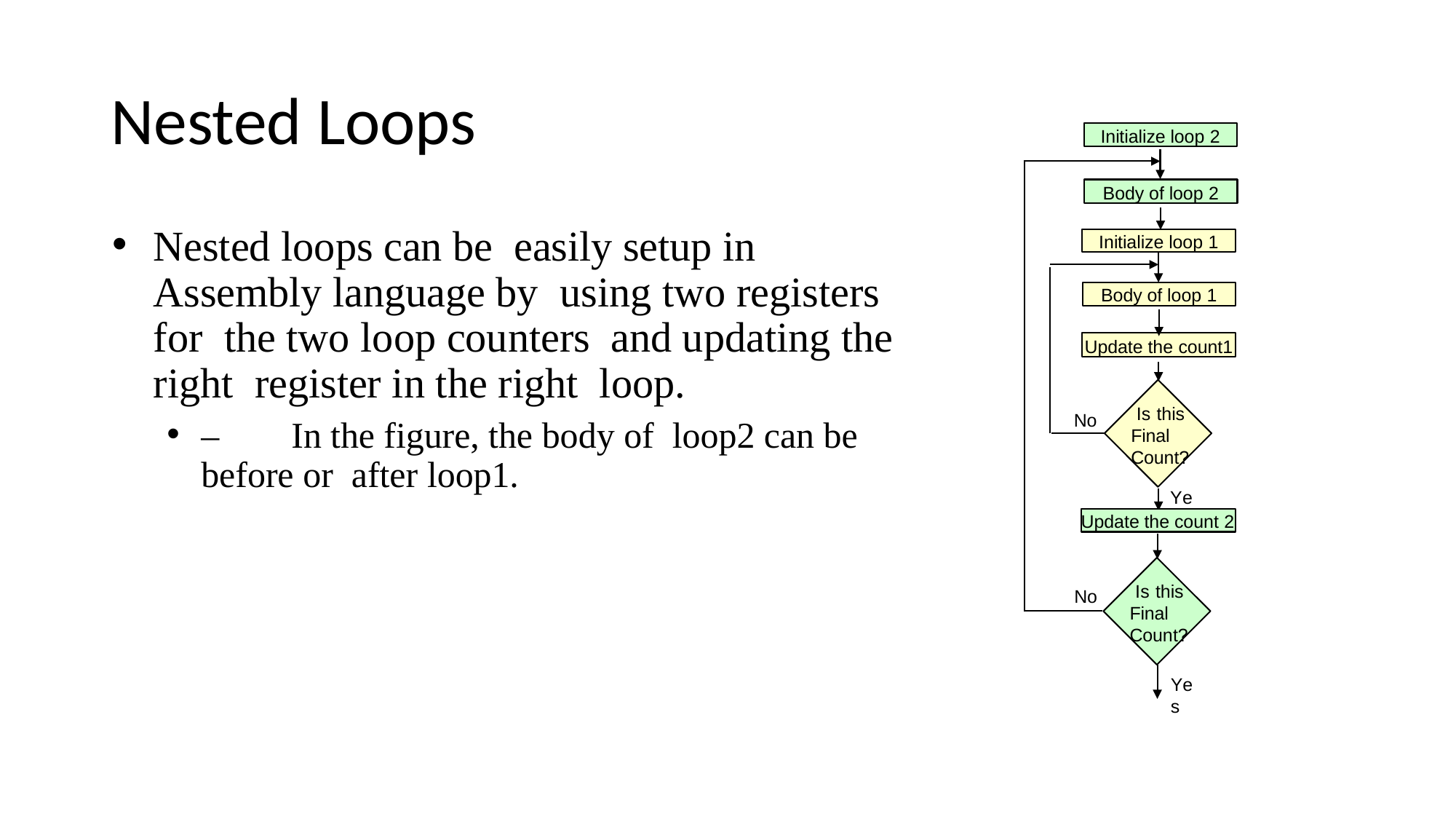

# Nested Loops
Initialize loop 2

Body of loop 2

Initialize loop 1

Body of loop 1

Update the count1

Is this  Final  Count?
No
Yes
Update the count 2

Is this  Final  Count?
No
Yes
Nested loops can be  easily setup in  Assembly language by  using two registers for  the two loop counters  and updating the right  register in the right  loop.
–	In the figure, the body of  loop2 can be before or  after loop1.